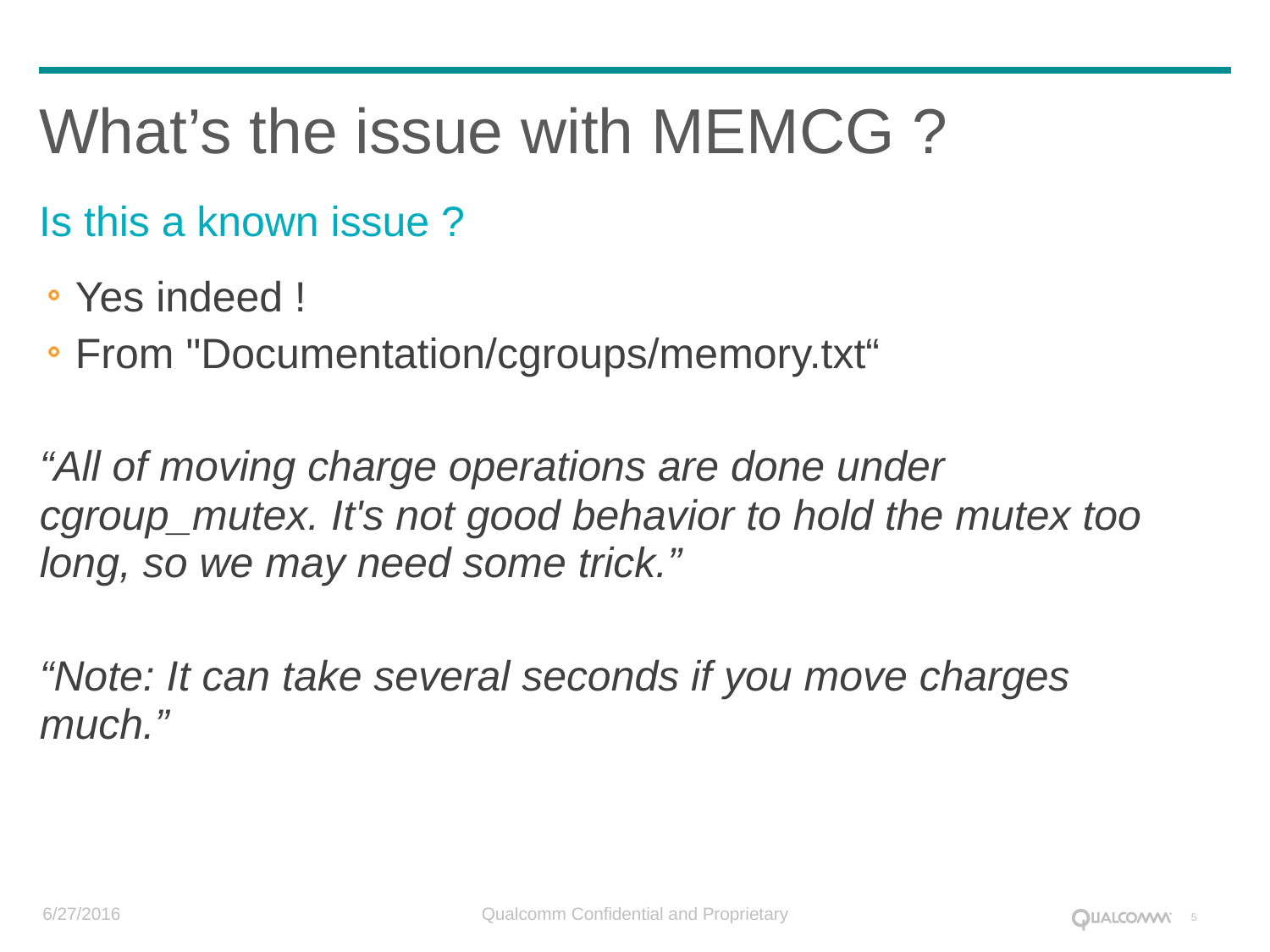

# What’s the issue with MEMCG ?
Is this a known issue ?
Yes indeed !
From "Documentation/cgroups/memory.txt“

“All of moving charge operations are done under cgroup_mutex. It's not good behavior to hold the mutex too long, so we may need some trick.”

“Note: It can take several seconds if you move charges much.”